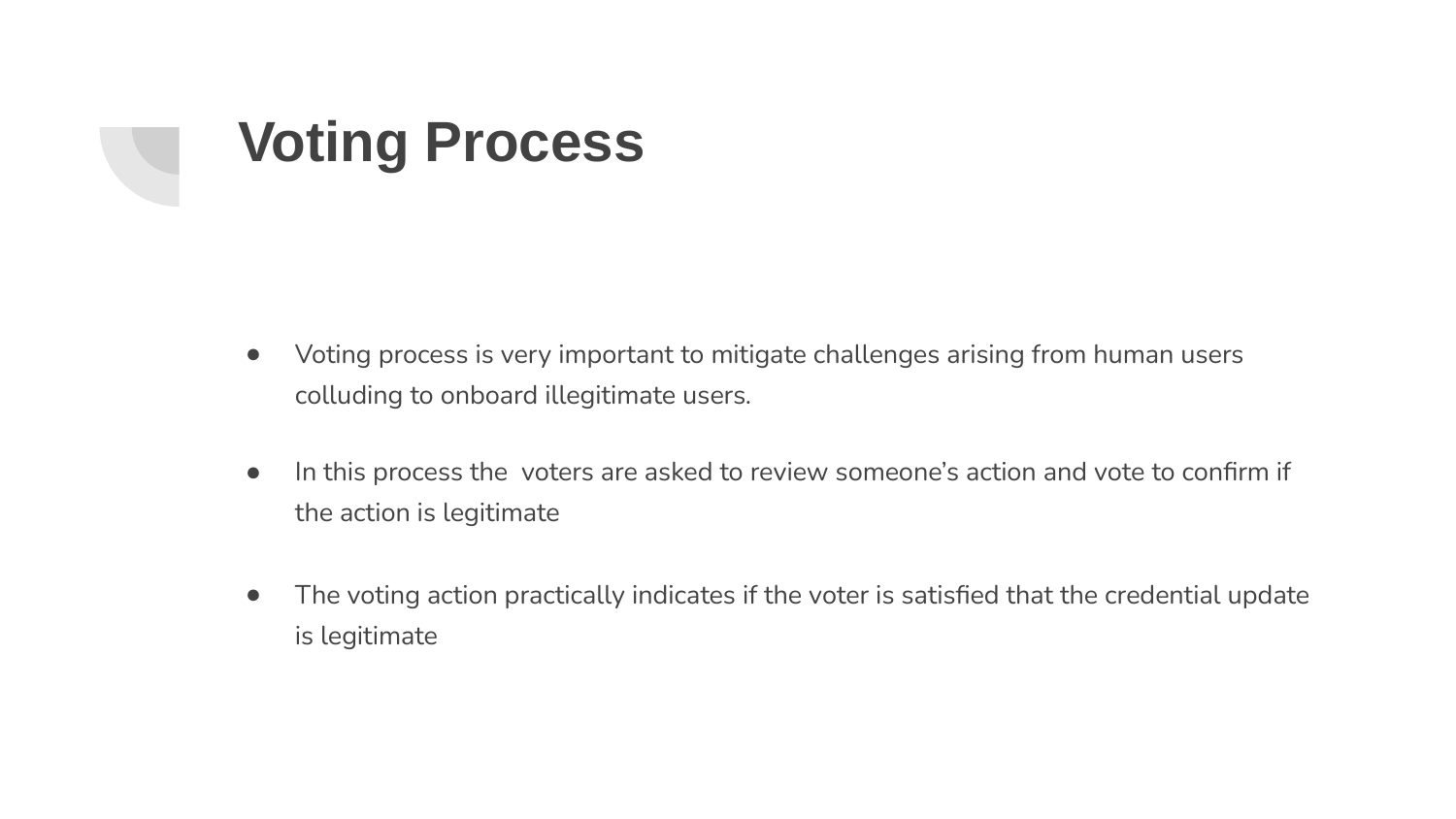

# Voting Process
Voting process is very important to mitigate challenges arising from human users colluding to onboard illegitimate users.
In this process the  voters are asked to review someone’s action and vote to confirm if the action is legitimate
The voting action practically indicates if the voter is satisfied that the credential update is legitimate